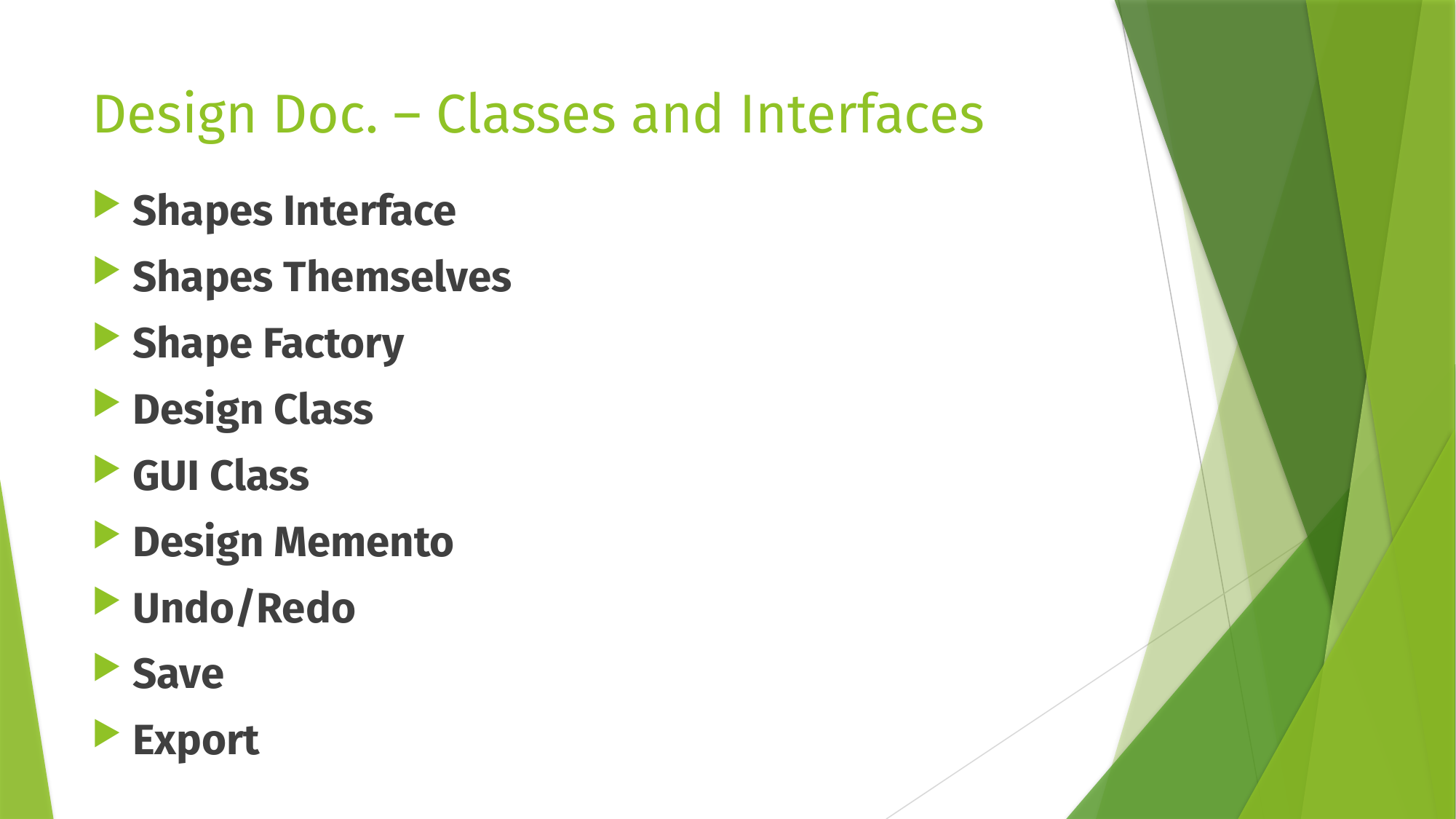

# Design Doc. – Classes and Interfaces
Shapes Interface
Shapes Themselves
Shape Factory
Design Class
GUI Class
Design Memento
Undo/Redo
Save
Export